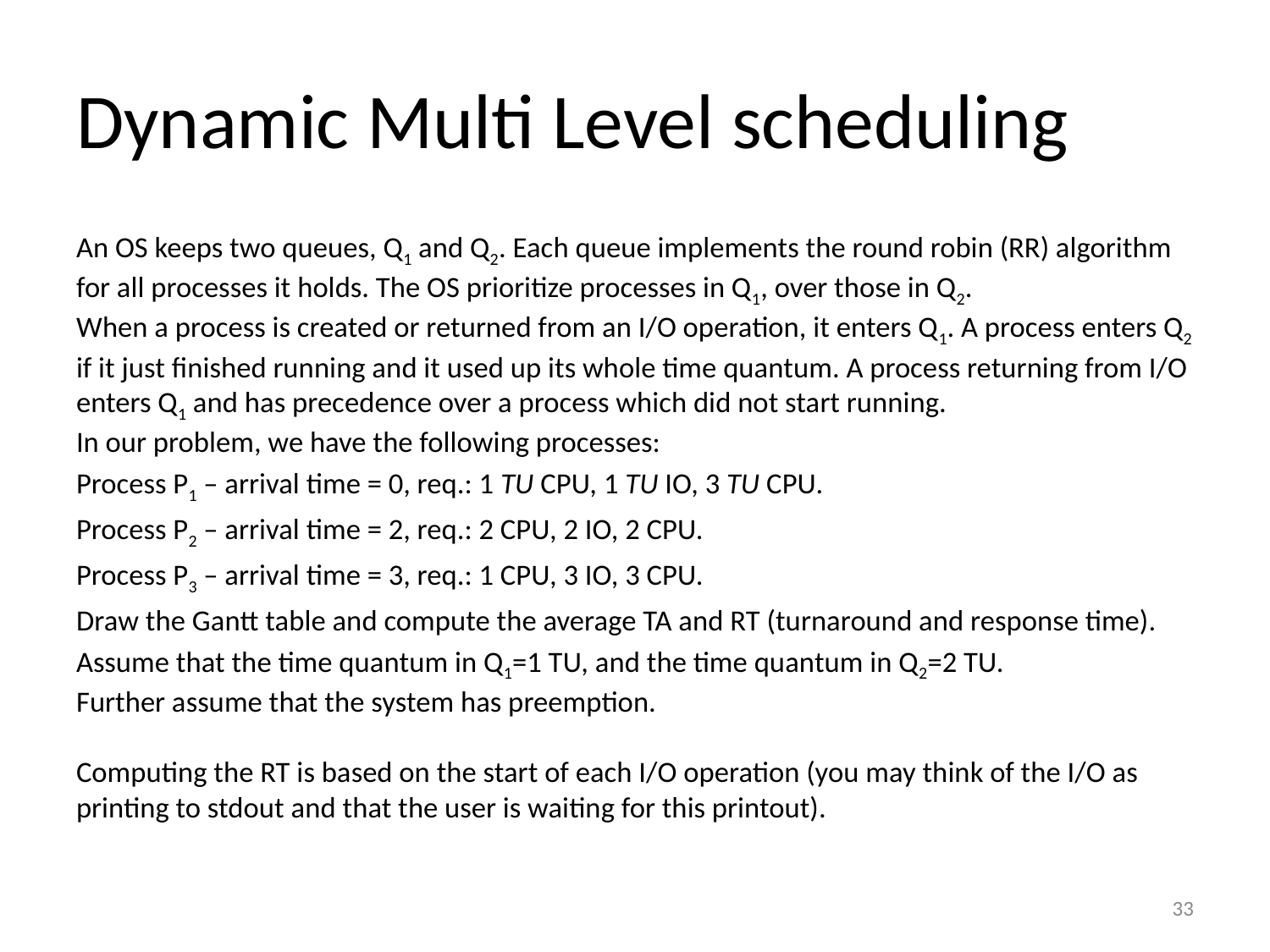

# Dynamic Multi Level scheduling
An OS keeps two queues, Q1 and Q2. Each queue implements the round robin (RR) algorithm for all processes it holds. The OS prioritize processes in Q1, over those in Q2.
When a process is created or returned from an I/O operation, it enters Q1. A process enters Q2 if it just finished running and it used up its whole time quantum. A process returning from I/O enters Q1 and has precedence over a process which did not start running.
In our problem, we have the following processes:
Process P1 – arrival time = 0, req.: 1 TU CPU, 1 TU IO, 3 TU CPU.
Process P2 – arrival time = 2, req.: 2 CPU, 2 IO, 2 CPU.
Process P3 – arrival time = 3, req.: 1 CPU, 3 IO, 3 CPU.
Draw the Gantt table and compute the average TA and RT (turnaround and response time).
Assume that the time quantum in Q1=1 TU, and the time quantum in Q2=2 TU.
Further assume that the system has preemption.
Computing the RT is based on the start of each I/O operation (you may think of the I/O as printing to stdout and that the user is waiting for this printout).
33